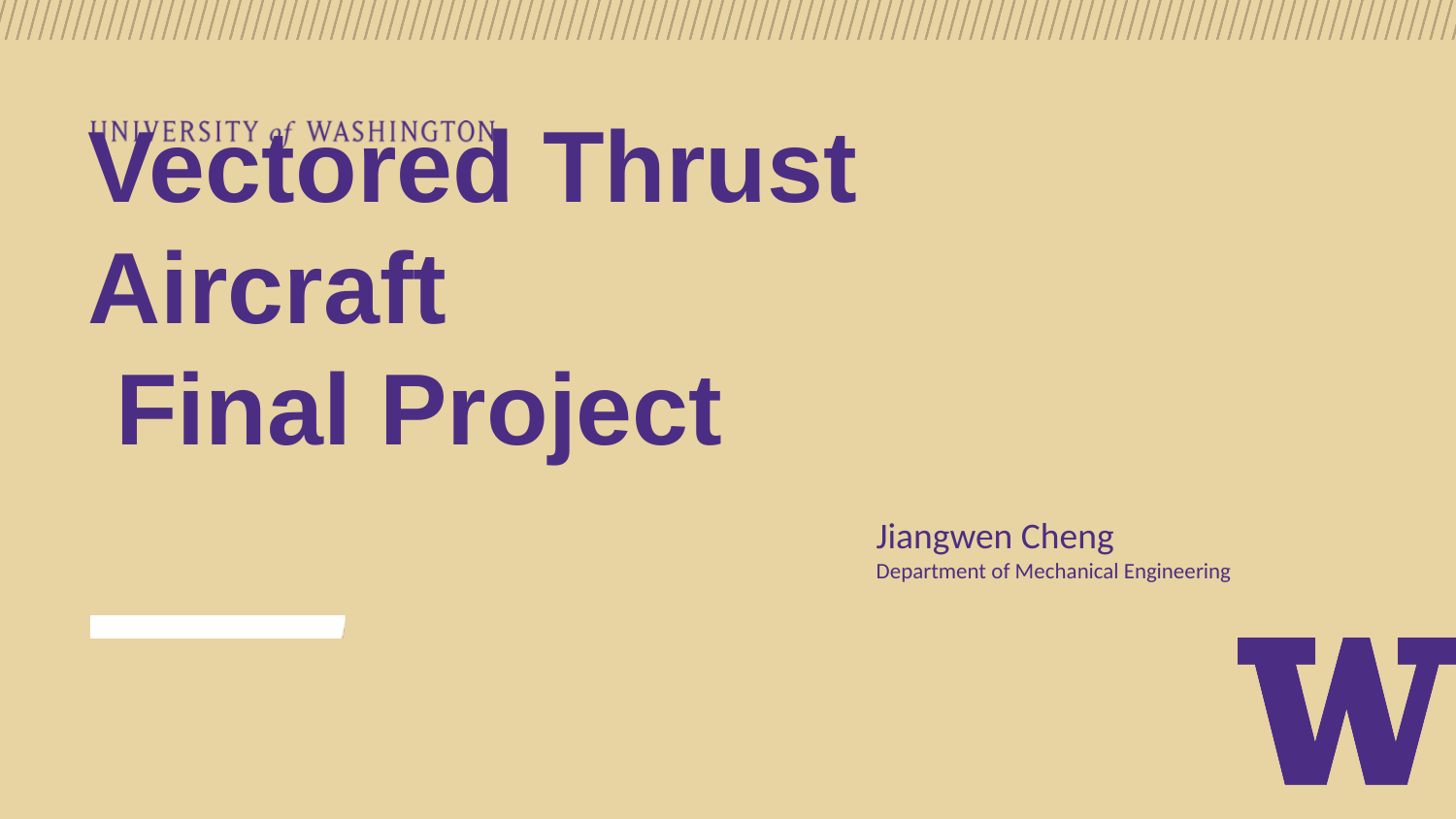

# Vectored Thrust Aircraft Final Project
Jiangwen Cheng
Department of Mechanical Engineering